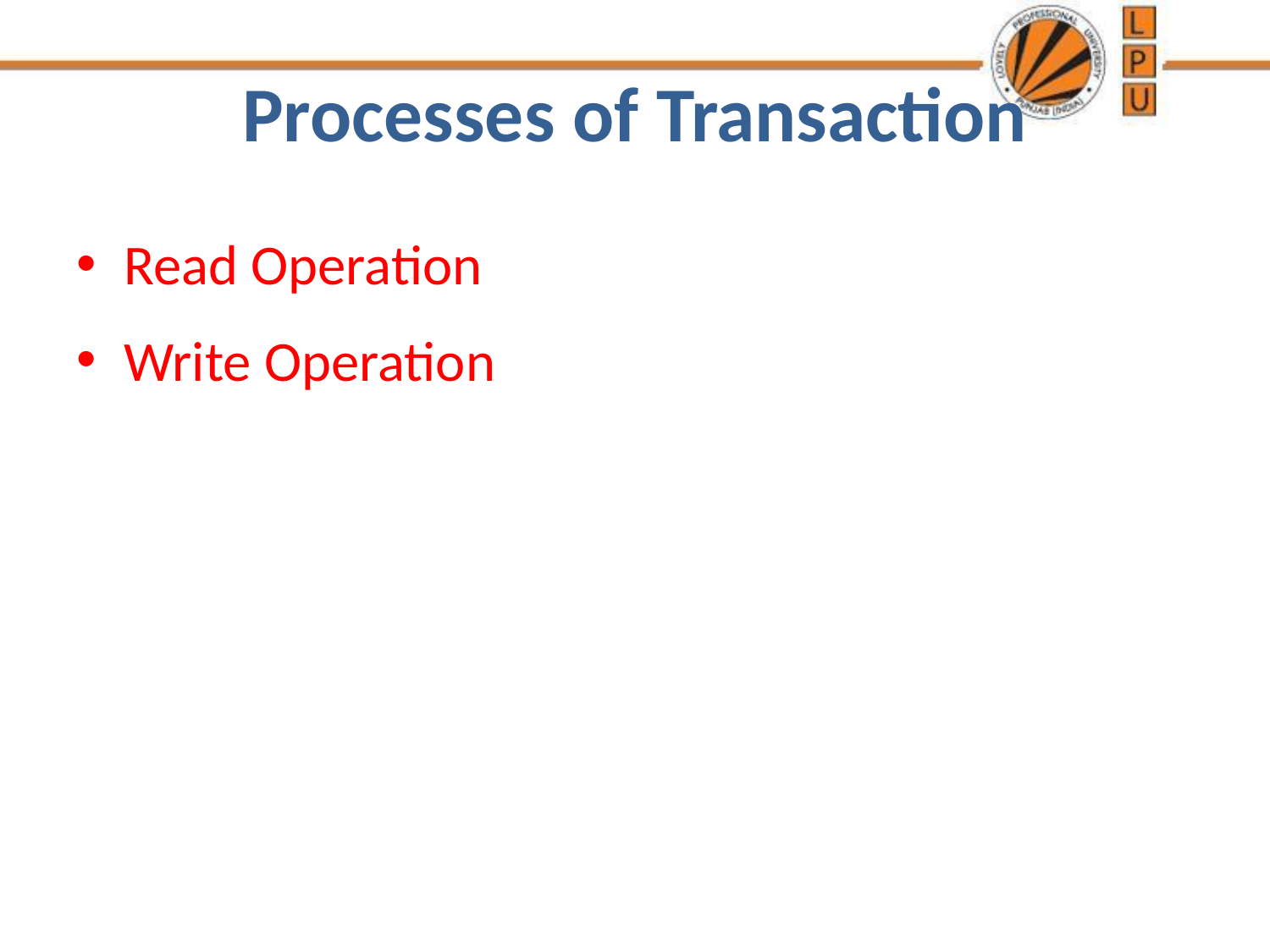

# Processes of Transaction
Read Operation
Write Operation